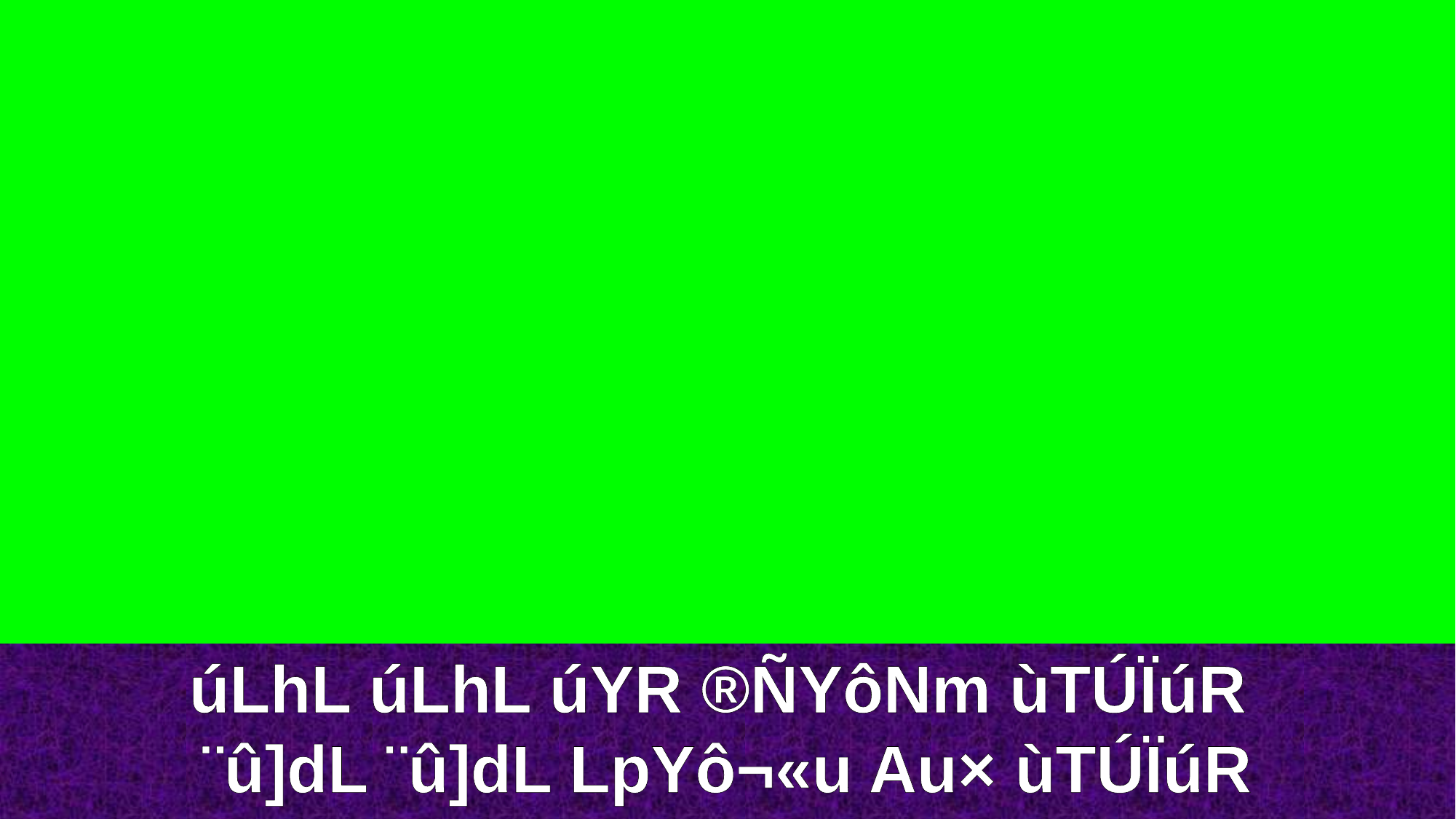

úLhL úLhL úYR ®ÑYôNm ùTÚÏúR
¨û]dL ¨û]dL LpYô¬«u Au× ùTÚÏúR